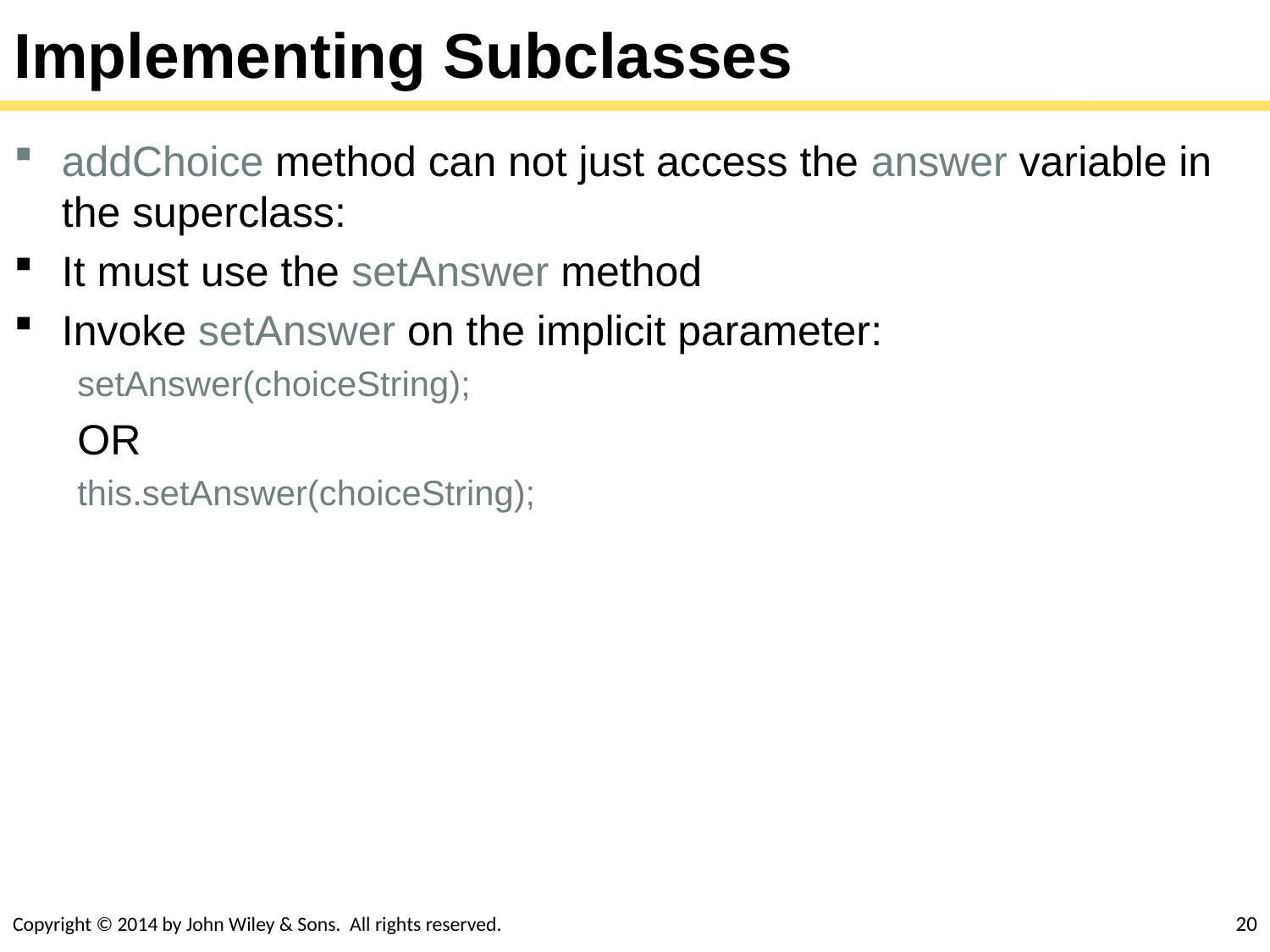

# Implementing Subclasses
addChoice method can not just access the answer variable in the superclass:
It must use the setAnswer method
Invoke setAnswer on the implicit parameter:
setAnswer(choiceString);
OR
this.setAnswer(choiceString);